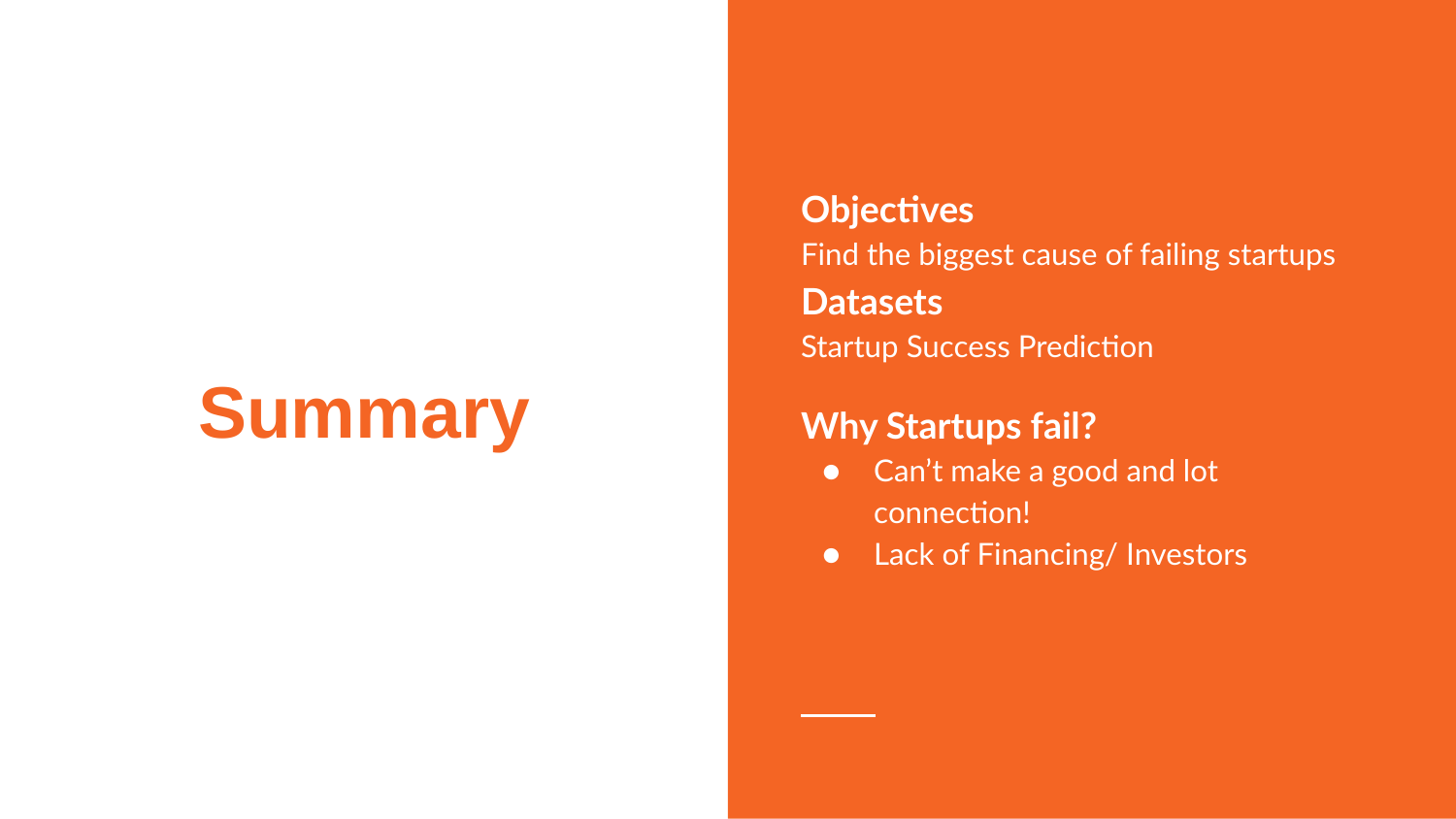

Objectives
Find the biggest cause of failing startups
Datasets
Startup Success Prediction
Why Startups fail?
Can’t make a good and lot connection!
Lack of Financing/ Investors
# Summary